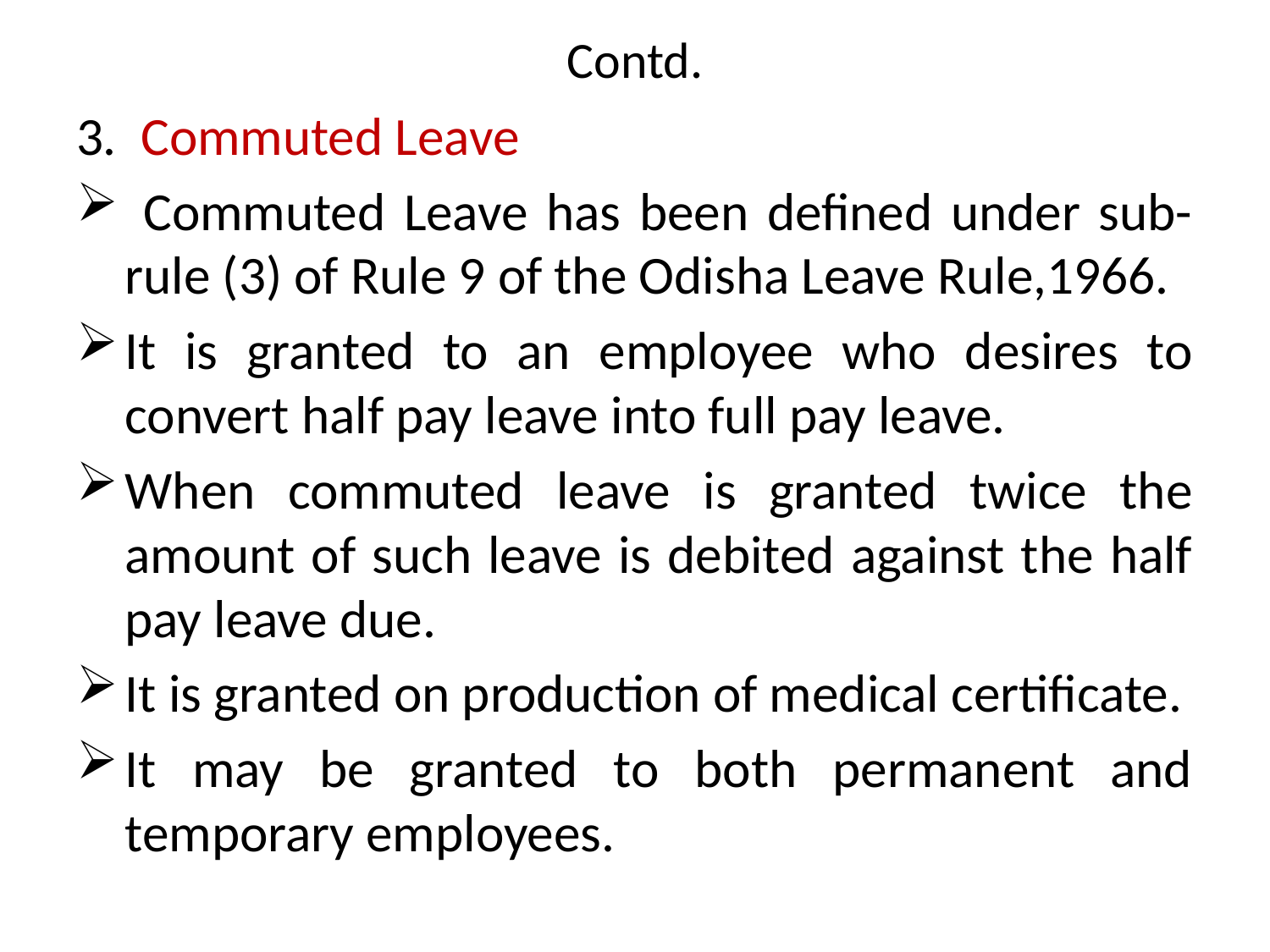

# Contd.
3.  Commuted Leave
 Commuted Leave has been defined under sub-rule (3) of Rule 9 of the Odisha Leave Rule,1966.
It is granted to an employee who desires to convert half pay leave into full pay leave.
When commuted leave is granted twice the amount of such leave is debited against the half pay leave due.
It is granted on production of medical certificate.
It may be granted to both permanent and temporary employees.